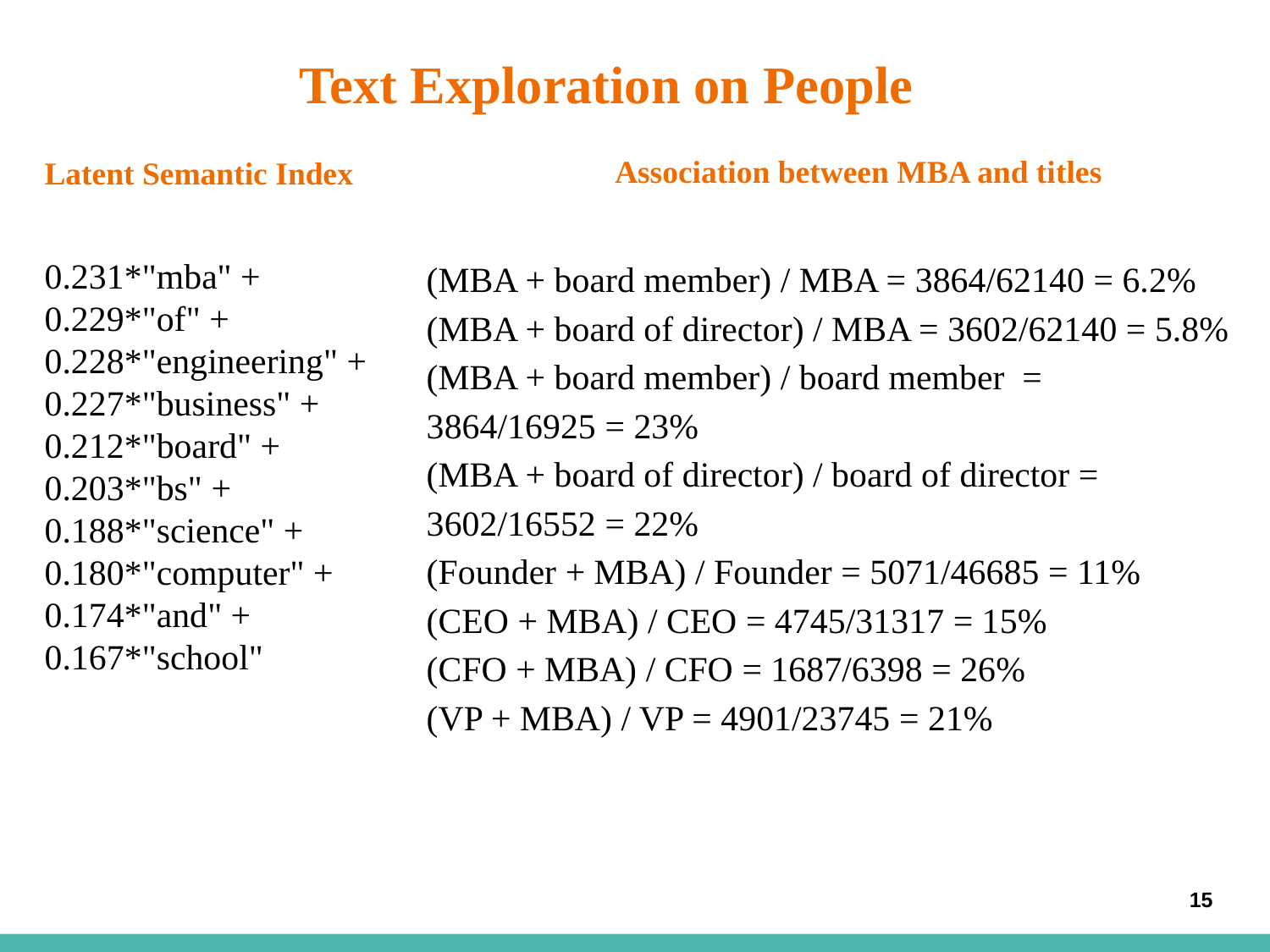

Text Exploration on People
Association between MBA and titles
# Latent Semantic Index
0.231*"mba" +
0.229*"of" +
0.228*"engineering" +
0.227*"business" +
0.212*"board" +
0.203*"bs" +
0.188*"science" +
0.180*"computer" +
0.174*"and" +
0.167*"school"

(MBA + board member) / MBA = 3864/62140 = 6.2%
(MBA + board of director) / MBA = 3602/62140 = 5.8%
(MBA + board member) / board member  =
3864/16925 = 23%
(MBA + board of director) / board of director = 3602/16552 = 22%
(Founder + MBA) / Founder = 5071/46685 = 11%
(CEO + MBA) / CEO = 4745/31317 = 15%
(CFO + MBA) / CFO = 1687/6398 = 26%
(VP + MBA) / VP = 4901/23745 = 21%

15